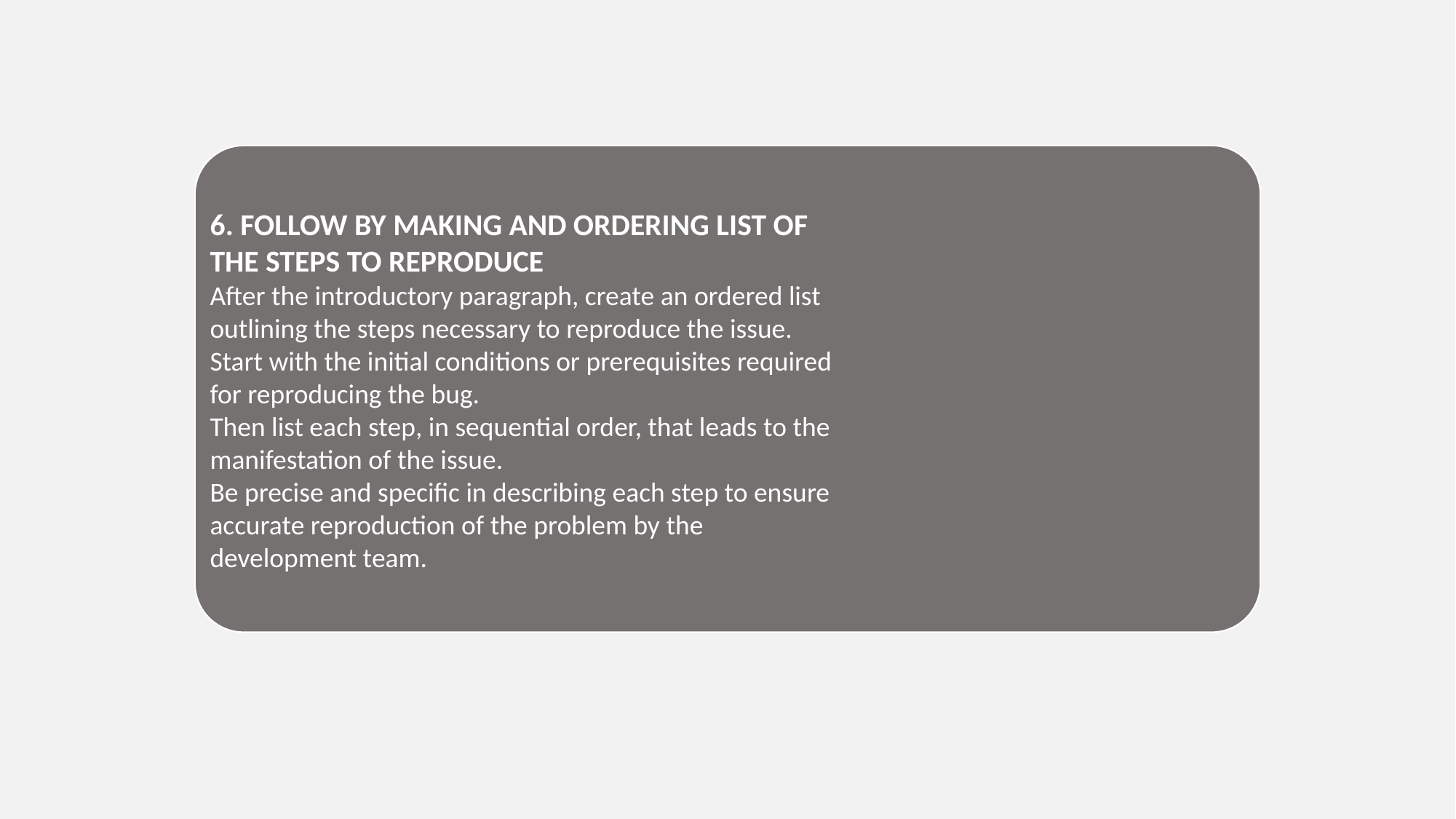

6. FOLLOW BY MAKING AND ORDERING LIST OF THE STEPS TO REPRODUCE
After the introductory paragraph, create an ordered list outlining the steps necessary to reproduce the issue.
Start with the initial conditions or prerequisites required for reproducing the bug.
Then list each step, in sequential order, that leads to the manifestation of the issue.
Be precise and specific in describing each step to ensure accurate reproduction of the problem by the development team.